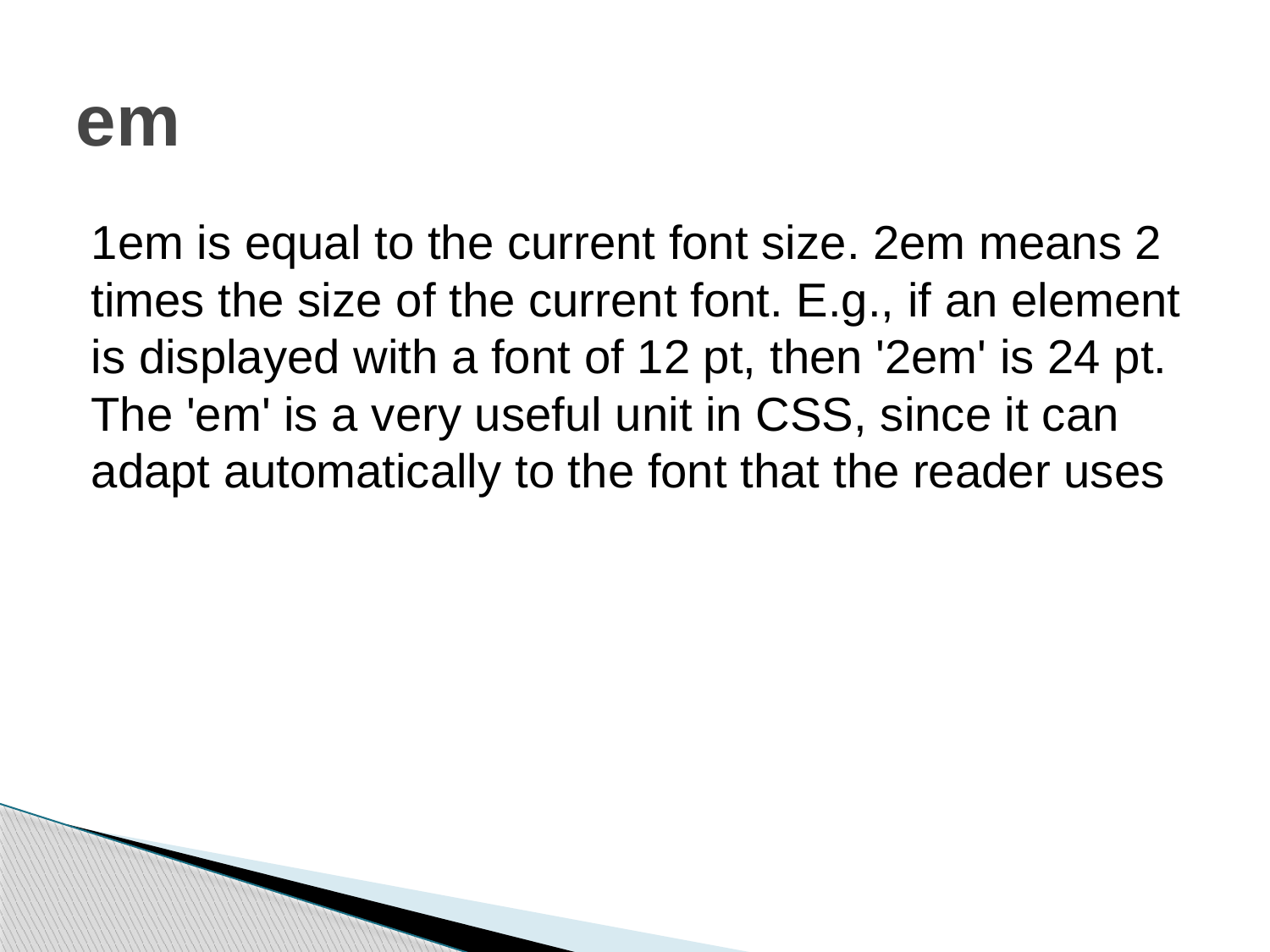

# em
1em is equal to the current font size. 2em means 2 times the size of the current font. E.g., if an element is displayed with a font of 12 pt, then '2em' is 24 pt. The 'em' is a very useful unit in CSS, since it can adapt automatically to the font that the reader uses